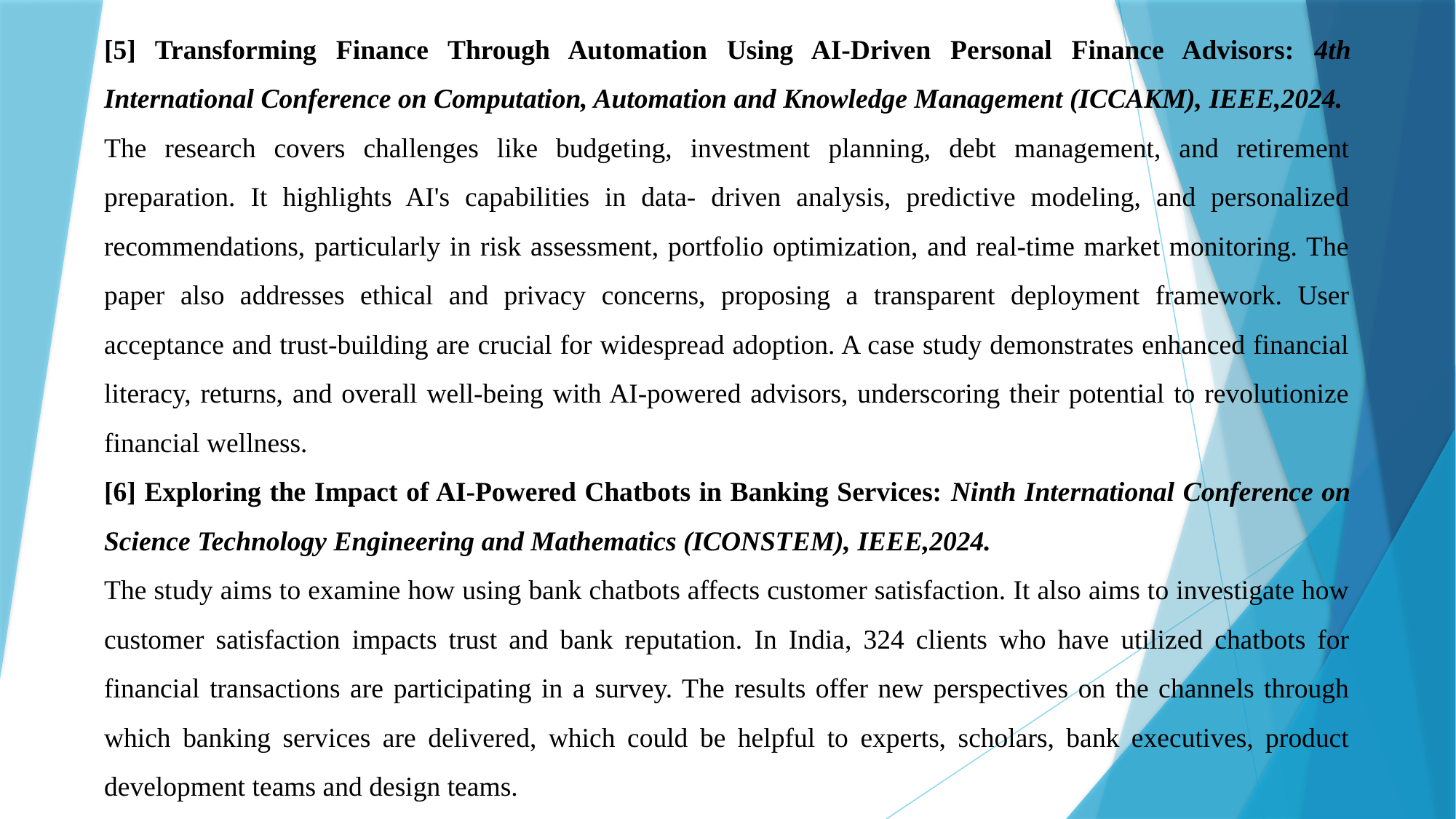

[5] Transforming Finance Through Automation Using AI-Driven Personal Finance Advisors: 4th International Conference on Computation, Automation and Knowledge Management (ICCAKM), IEEE,2024.
The research covers challenges like budgeting, investment planning, debt management, and retirement preparation. It highlights AI's capabilities in data- driven analysis, predictive modeling, and personalized recommendations, particularly in risk assessment, portfolio optimization, and real-time market monitoring. The paper also addresses ethical and privacy concerns, proposing a transparent deployment framework. User acceptance and trust-building are crucial for widespread adoption. A case study demonstrates enhanced financial literacy, returns, and overall well-being with AI-powered advisors, underscoring their potential to revolutionize financial wellness.
[6] Exploring the Impact of AI-Powered Chatbots in Banking Services: Ninth International Conference on Science Technology Engineering and Mathematics (ICONSTEM), IEEE,2024.
The study aims to examine how using bank chatbots affects customer satisfaction. It also aims to investigate how customer satisfaction impacts trust and bank reputation. In India, 324 clients who have utilized chatbots for financial transactions are participating in a survey. The results offer new perspectives on the channels through which banking services are delivered, which could be helpful to experts, scholars, bank executives, product development teams and design teams.